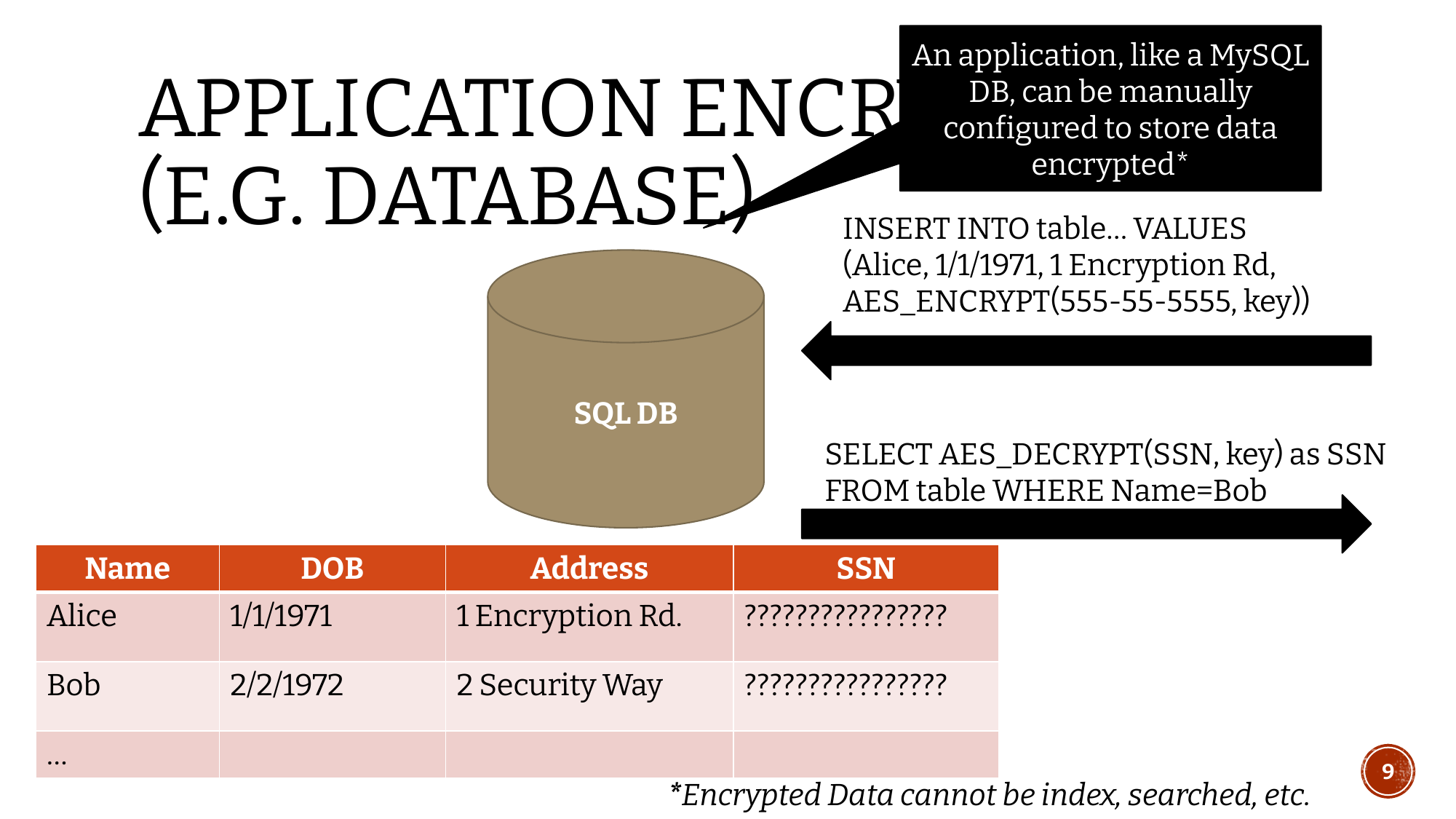

An application, like a MySQL DB, can be manually configured to store data encrypted*
# Application Encryption (e.g. Database)
INSERT INTO table… VALUES
(Alice, 1/1/1971, 1 Encryption Rd,
AES_ENCRYPT(555-55-5555, key))
SQL DB

SELECT AES_DECRYPT(SSN, key) as SSN
FROM table WHERE Name=Bob

| Name | DOB | Address | SSN |
| --- | --- | --- | --- |
| Alice | 1/1/1971 | 1 Encryption Rd. | ???????????????? |
| Bob | 2/2/1972 | 2 Security Way | ???????????????? |
| … |  |  |  |
9
*Encrypted Data cannot be index, searched, etc.